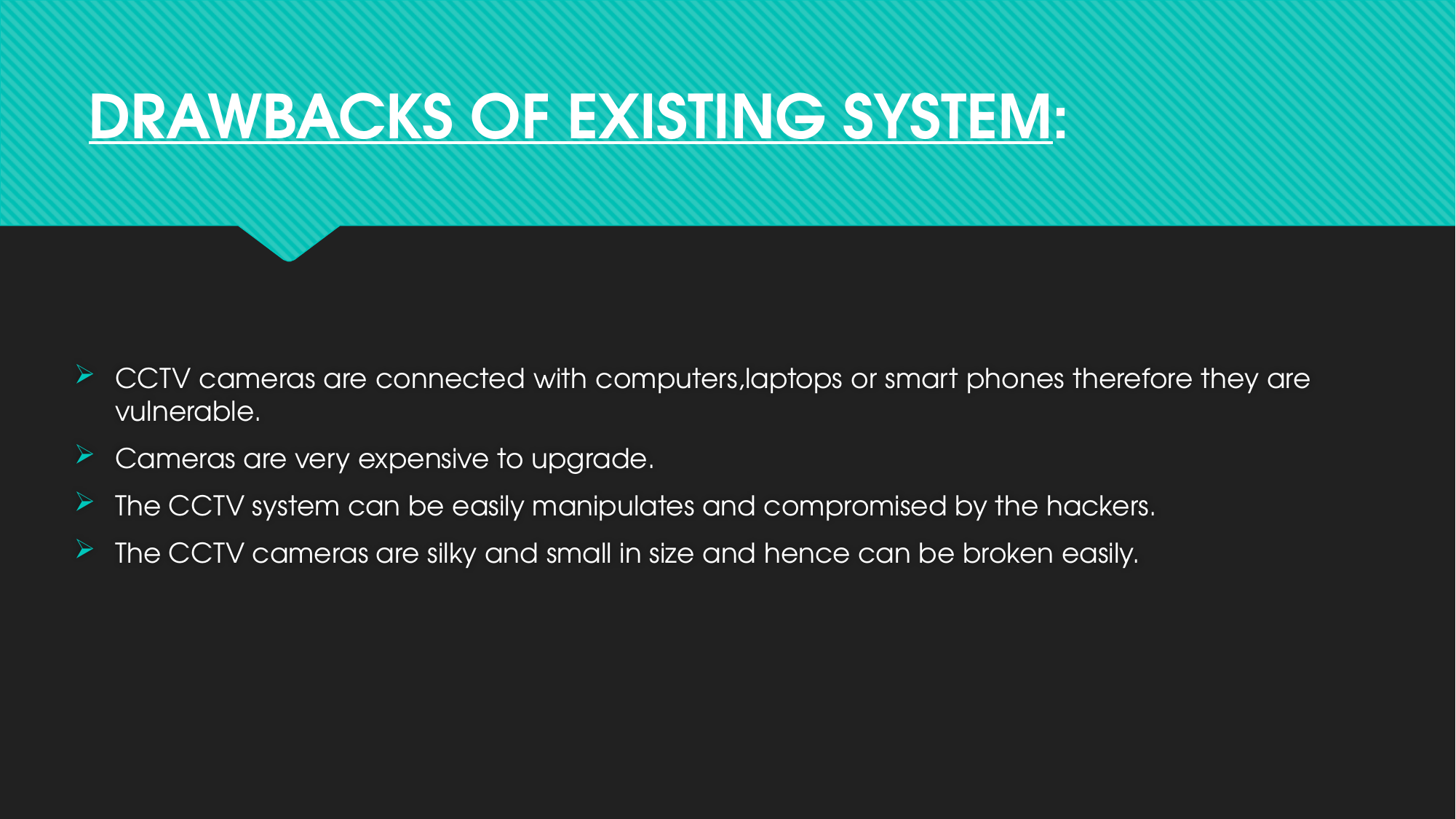

DRAWBACKS OF EXISTING SYSTEM:
CCTV cameras are connected with computers,laptops or smart phones therefore they are vulnerable.
Cameras are very expensive to upgrade.
The CCTV system can be easily manipulates and compromised by the hackers.
The CCTV cameras are silky and small in size and hence can be broken easily.